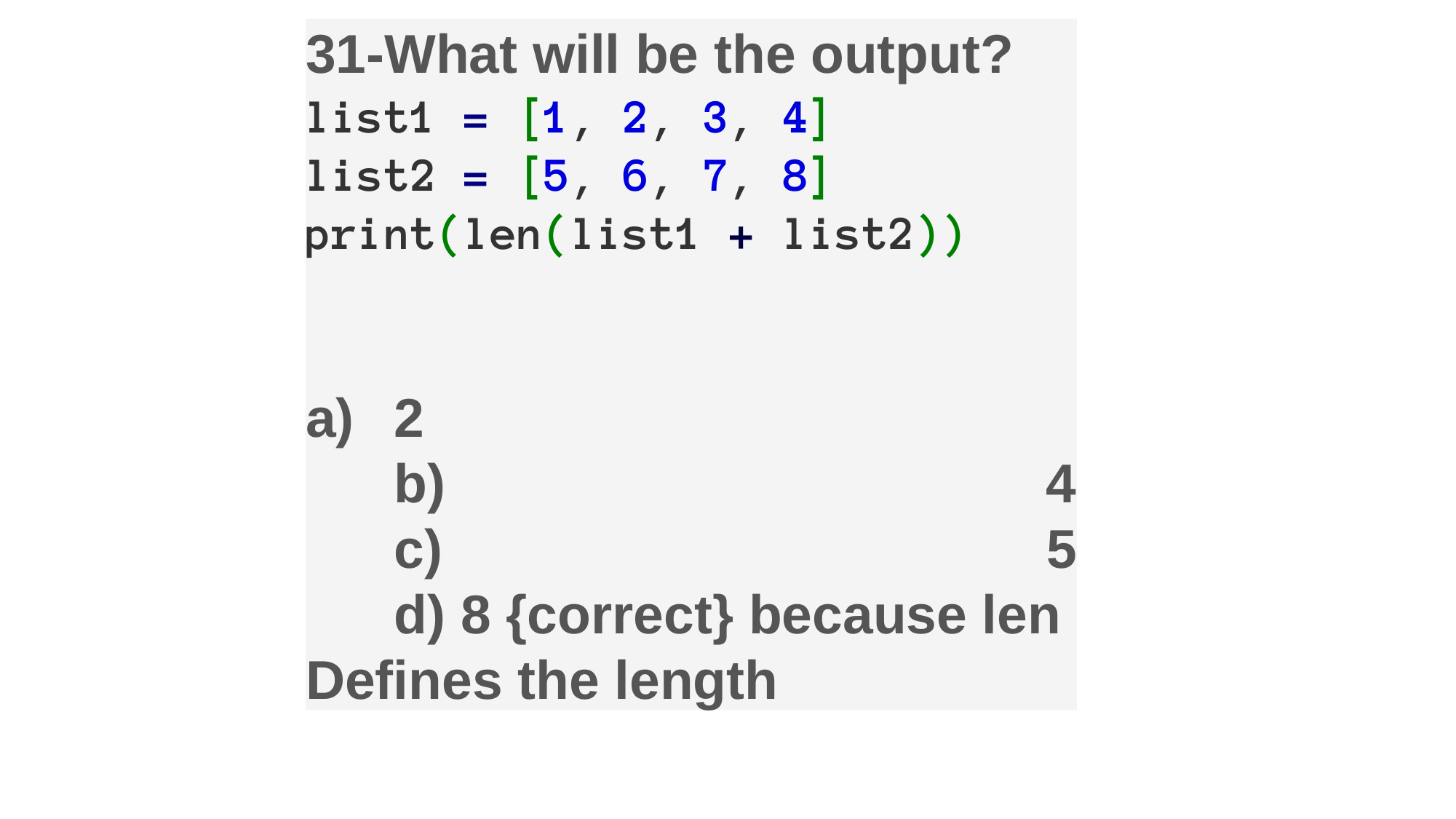

31-What will be the output?
list1 = [1, 2, 3, 4]
list2 = [5, 6, 7, 8]
print(len(list1 + list2))

2
b) 4
c) 5
d) 8 {correct} because len
Defines the length